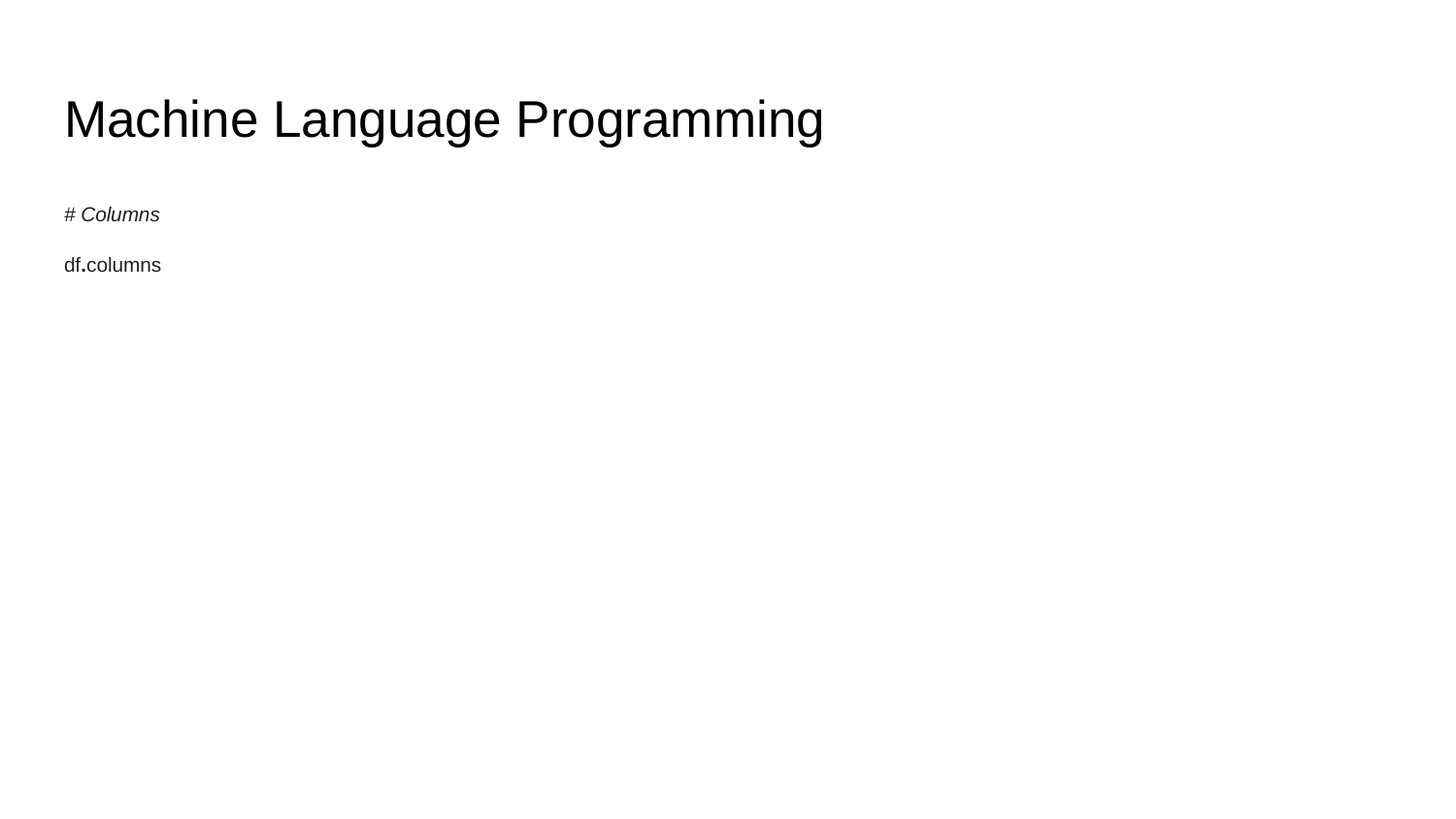

# Machine Language Programming
# Columns
df.columns